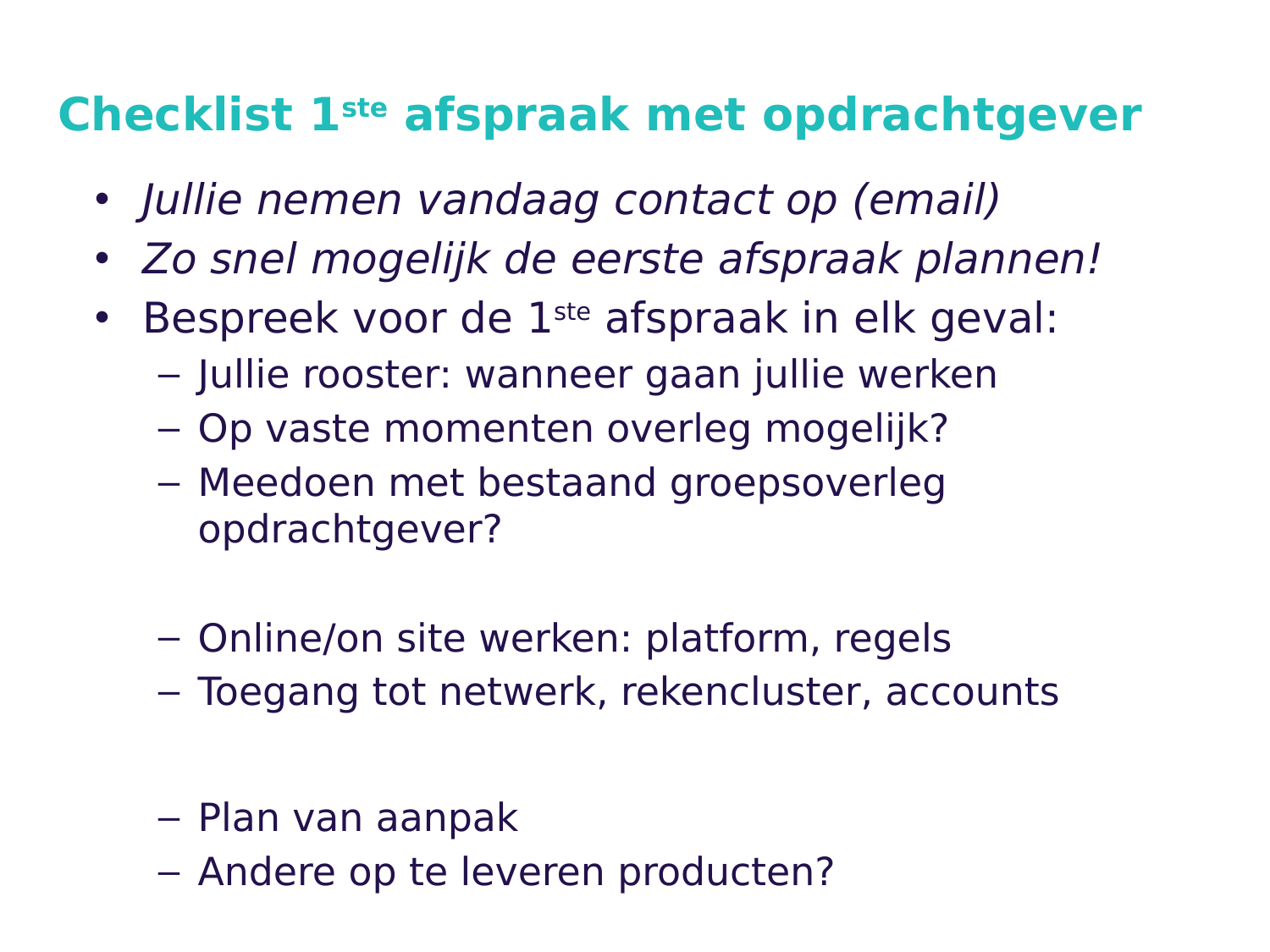

# Checklist 1ste afspraak met opdrachtgever
Jullie nemen vandaag contact op (email)
Zo snel mogelijk de eerste afspraak plannen!
Bespreek voor de 1ste afspraak in elk geval:
Jullie rooster: wanneer gaan jullie werken
Op vaste momenten overleg mogelijk?
Meedoen met bestaand groepsoverleg opdrachtgever?

Online/on site werken: platform, regels
Toegang tot netwerk, rekencluster, accounts

Plan van aanpak
Andere op te leveren producten?